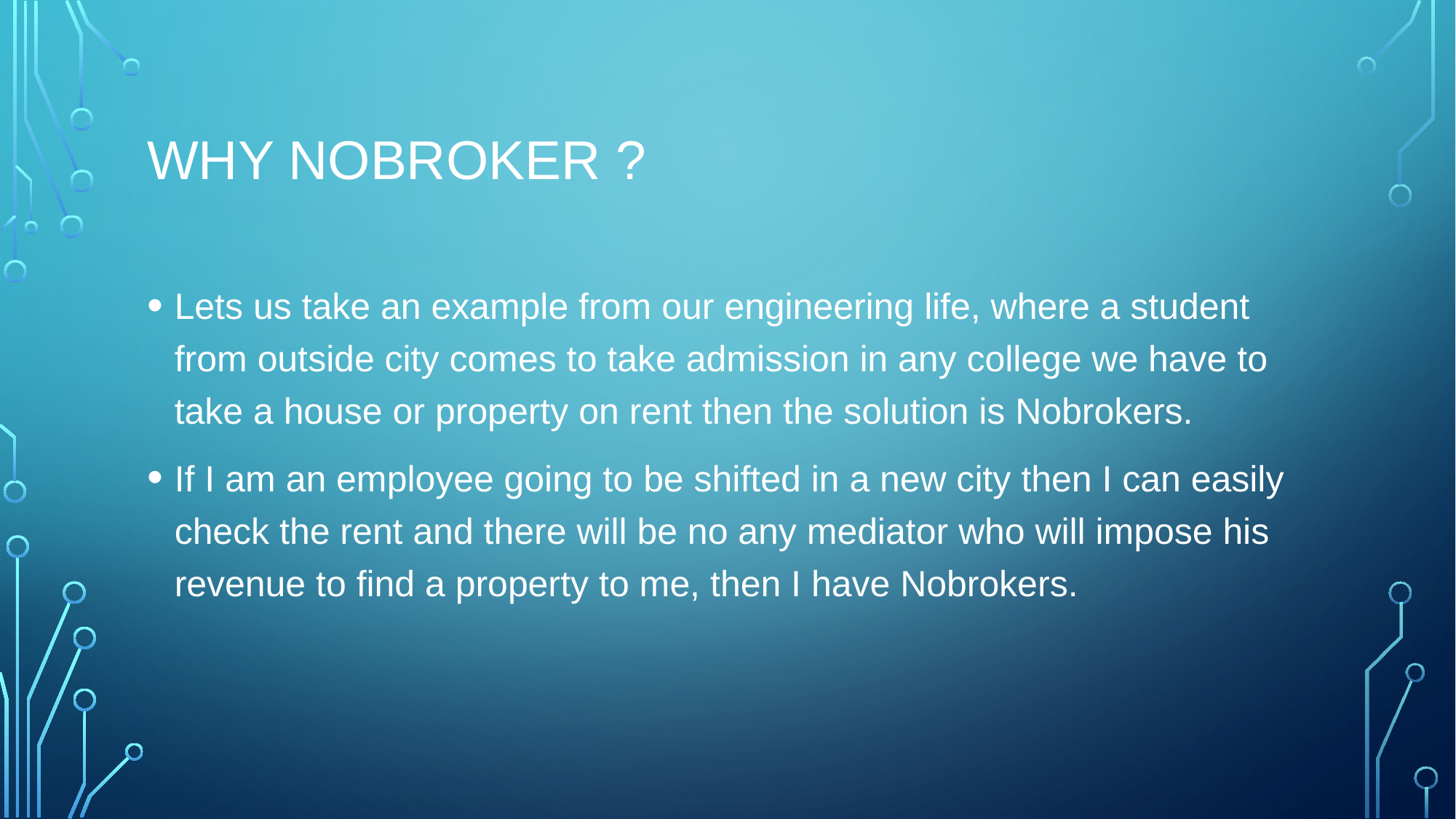

# Why nobroker ?
Lets us take an example from our engineering life, where a student from outside city comes to take admission in any college we have to take a house or property on rent then the solution is Nobrokers.
If I am an employee going to be shifted in a new city then I can easily check the rent and there will be no any mediator who will impose his revenue to find a property to me, then I have Nobrokers.